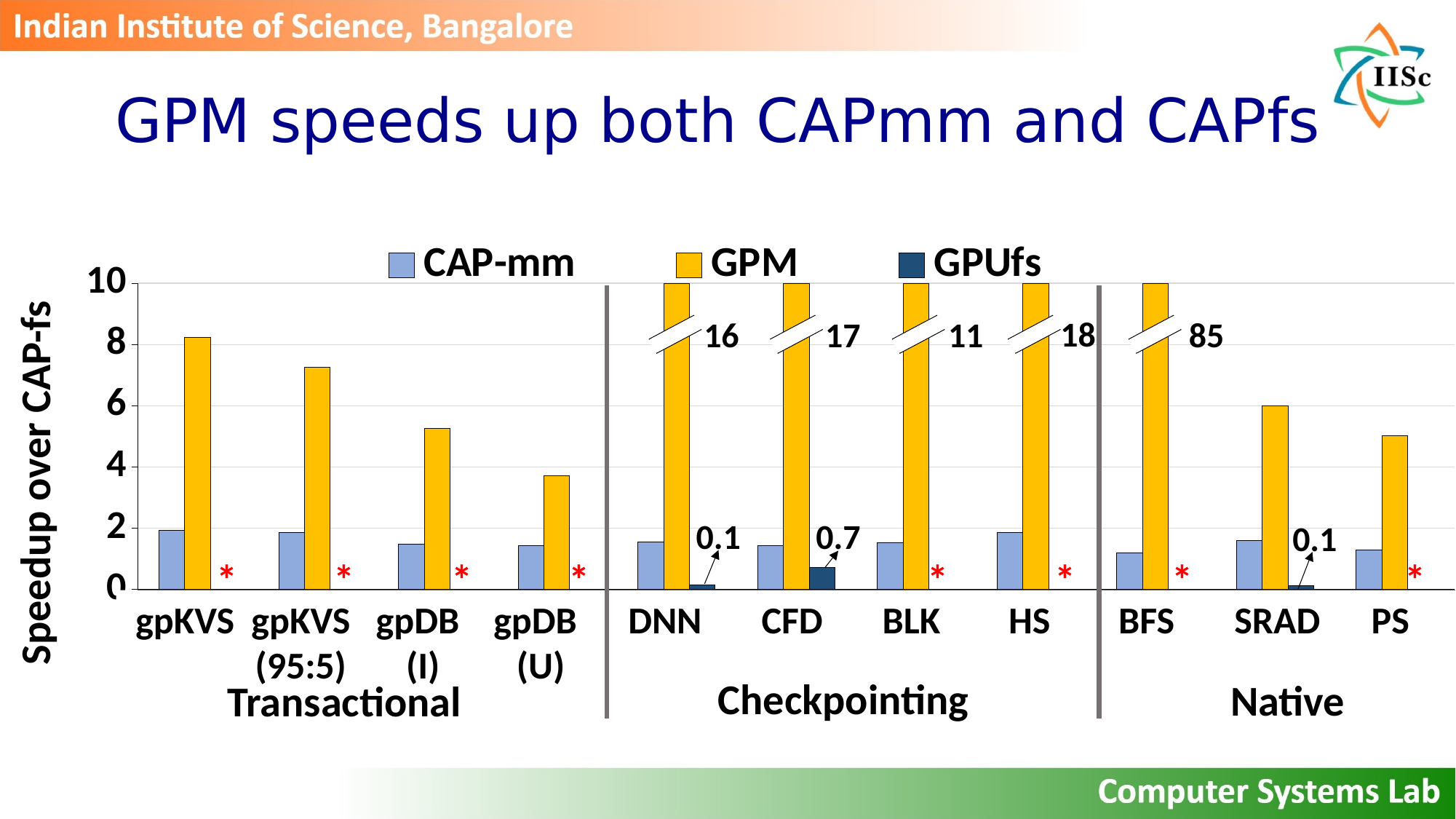

# GPM speeds up both CAPmm and CAPfs

### Chart

| Category | CAP-mm | GPM | GPUfs |
|---|---|---|---|
| gpKVS | 1.92952 | 8.22699 | 0.0 |
| gpKVS | 1.85412 | 7.26572 | None |
| GPU-DB | 1.47149 | 5.26147 | 0.0 |
| GPU-DB | 1.44583 | 3.70631 | 0.0 |
| DNN | 1.565 | 15.998 | 0.1443683022 |
| CFD | 1.433 | 17.258 | 0.7200596287 |
| BLK | 1.533 | 11.003 | 0.0 |
| HS | 1.86 | 17.96 | 0.0 |
| BFS | 1.2 | 84.697 | 0.0 |
| SRAD | 1.594 | 5.988 | 0.1224508885 |
| PS | 1.297402703 | 5.025 | 0.0 |
18
16
17
11
85

Speedup over CAP-fs
0.1
0.7
0.1
*          *          *          *                                   *           *          *                      *
 gpKVS  gpKVS   gpDB    gpDB      DNN       CFD       BLK        HS        BFS       SRAD      PS
               (95:5)       (I)         (U)
Checkpointing
Native
Transactional